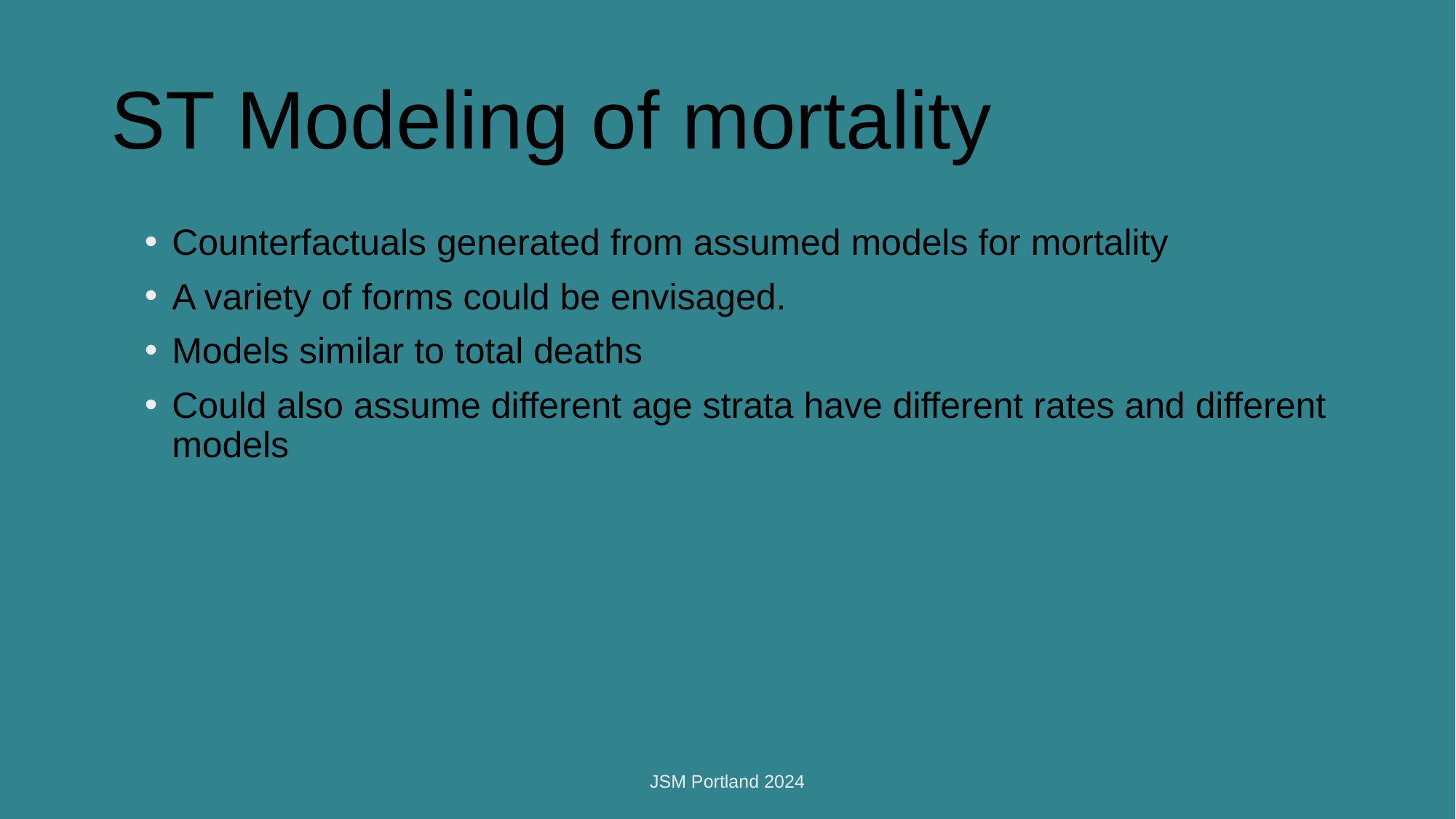

# ST Modeling of mortality
Counterfactuals generated from assumed models for mortality
A variety of forms could be envisaged.
Models similar to total deaths
Could also assume different age strata have different rates and different models

JSM Portland 2024